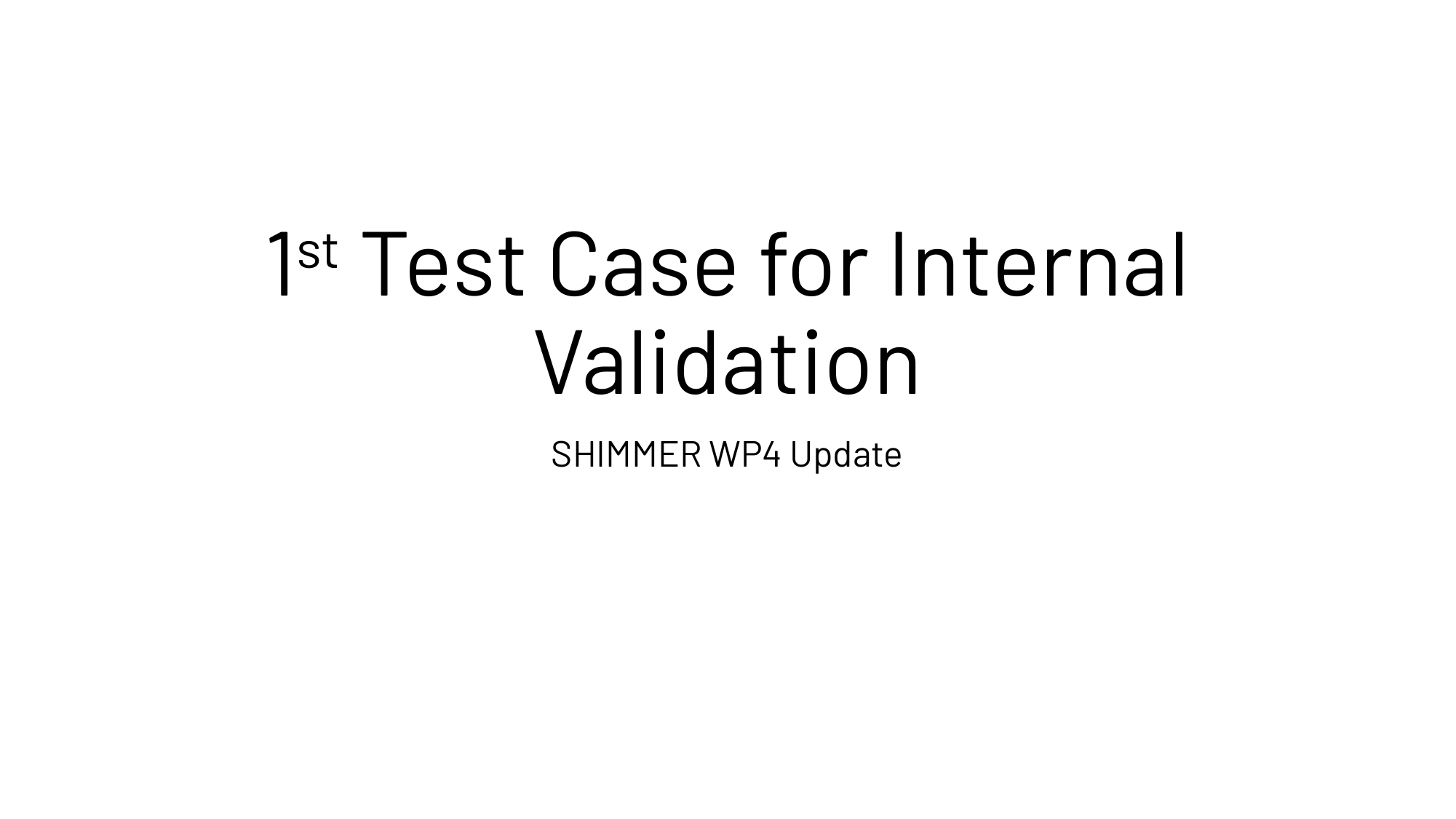

# 1st Test Case for Internal Validation
SHIMMER WP4 Update